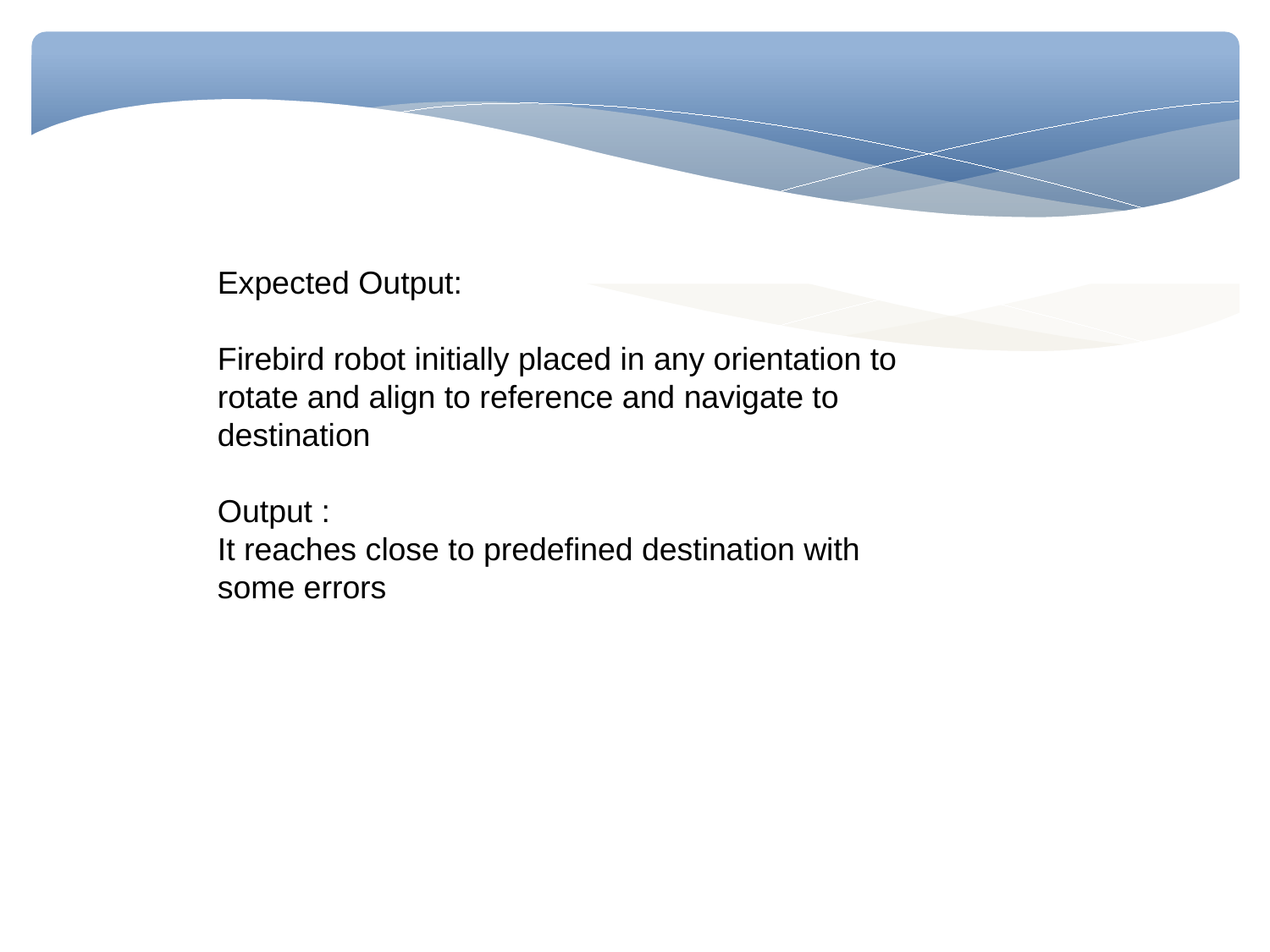

Expected Output:

Firebird robot initially placed in any orientation to rotate and align to reference and navigate to destination

Output :
It reaches close to predefined destination with some errors